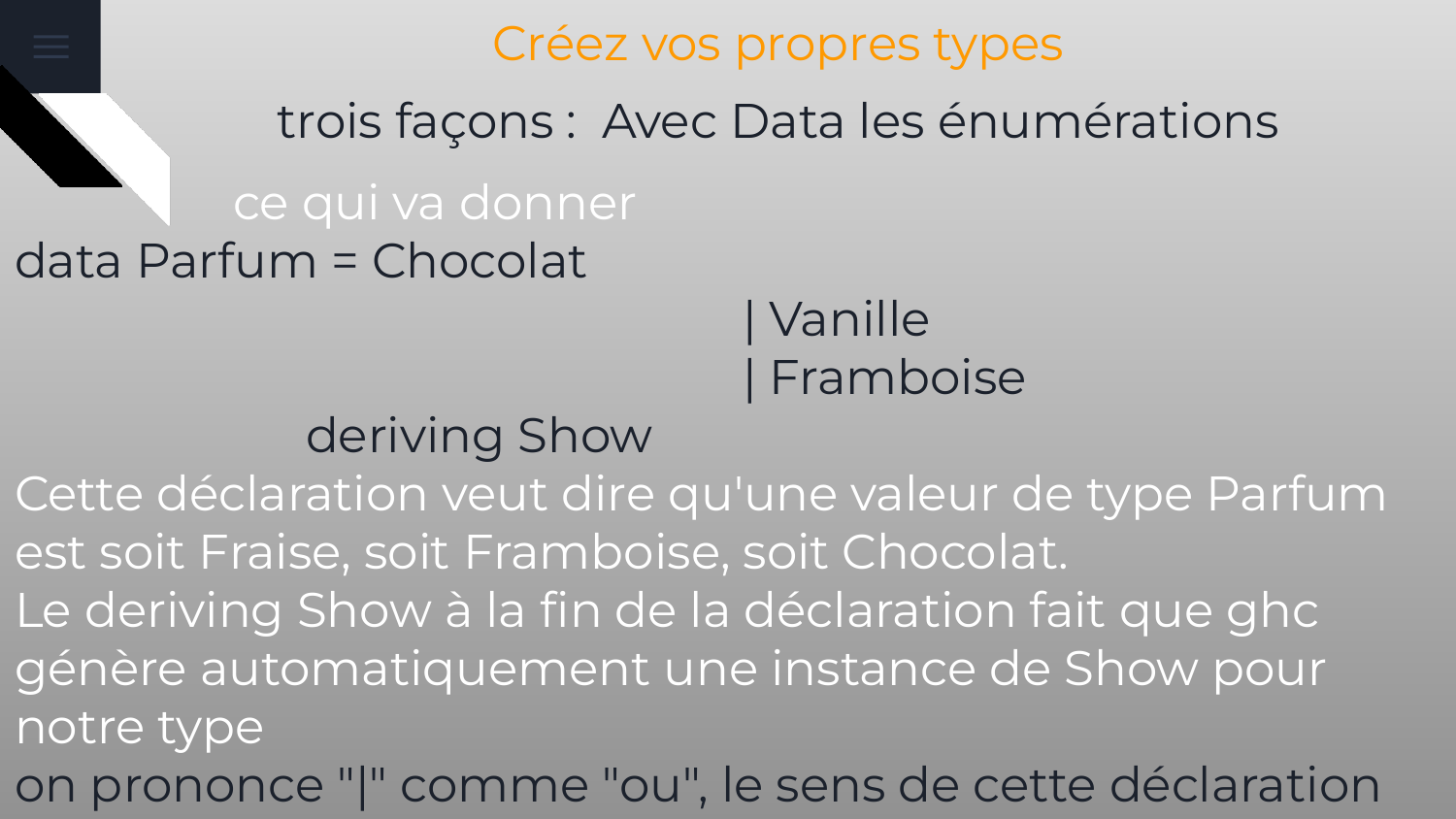

# Créez vos propres types

trois façons :  Avec Data les énumérations

ce qui va donner
data Parfum = Chocolat
		  			| Vanille
     					| Framboise
    		deriving Show
Cette déclaration veut dire qu'une valeur de type Parfum est soit Fraise, soit Framboise, soit Chocolat.
Le deriving Show à la fin de la déclaration fait que ghc génère automatiquement une instance de Show pour notre type
on prononce "|" comme "ou", le sens de cette déclaration devient évident